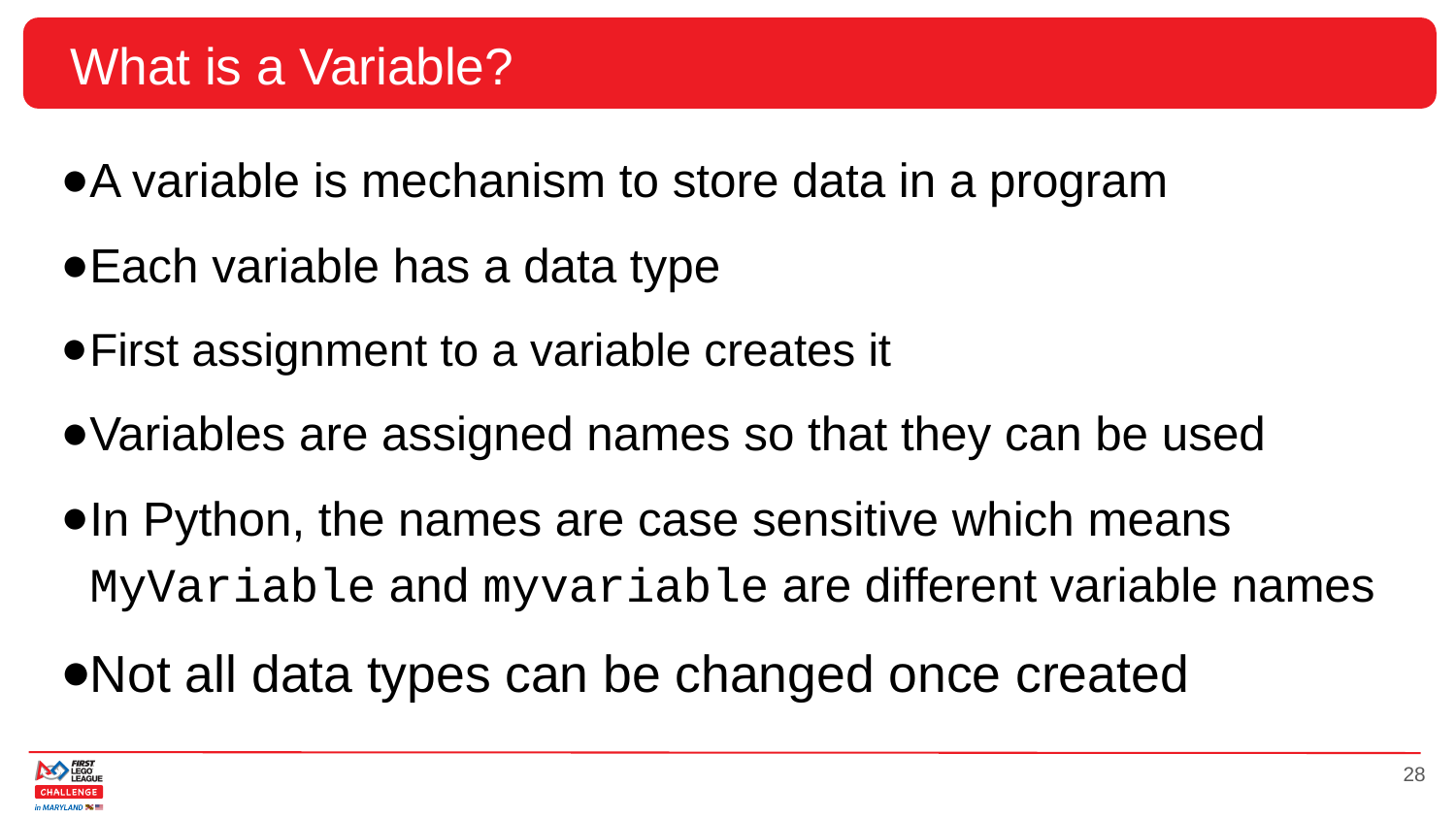

# What is a Variable?

A variable is mechanism to store data in a program
Each variable has a data type
First assignment to a variable creates it
Variables are assigned names so that they can be used
In Python, the names are case sensitive which means MyVariable and myvariable are different variable names
Not all data types can be changed once created

28